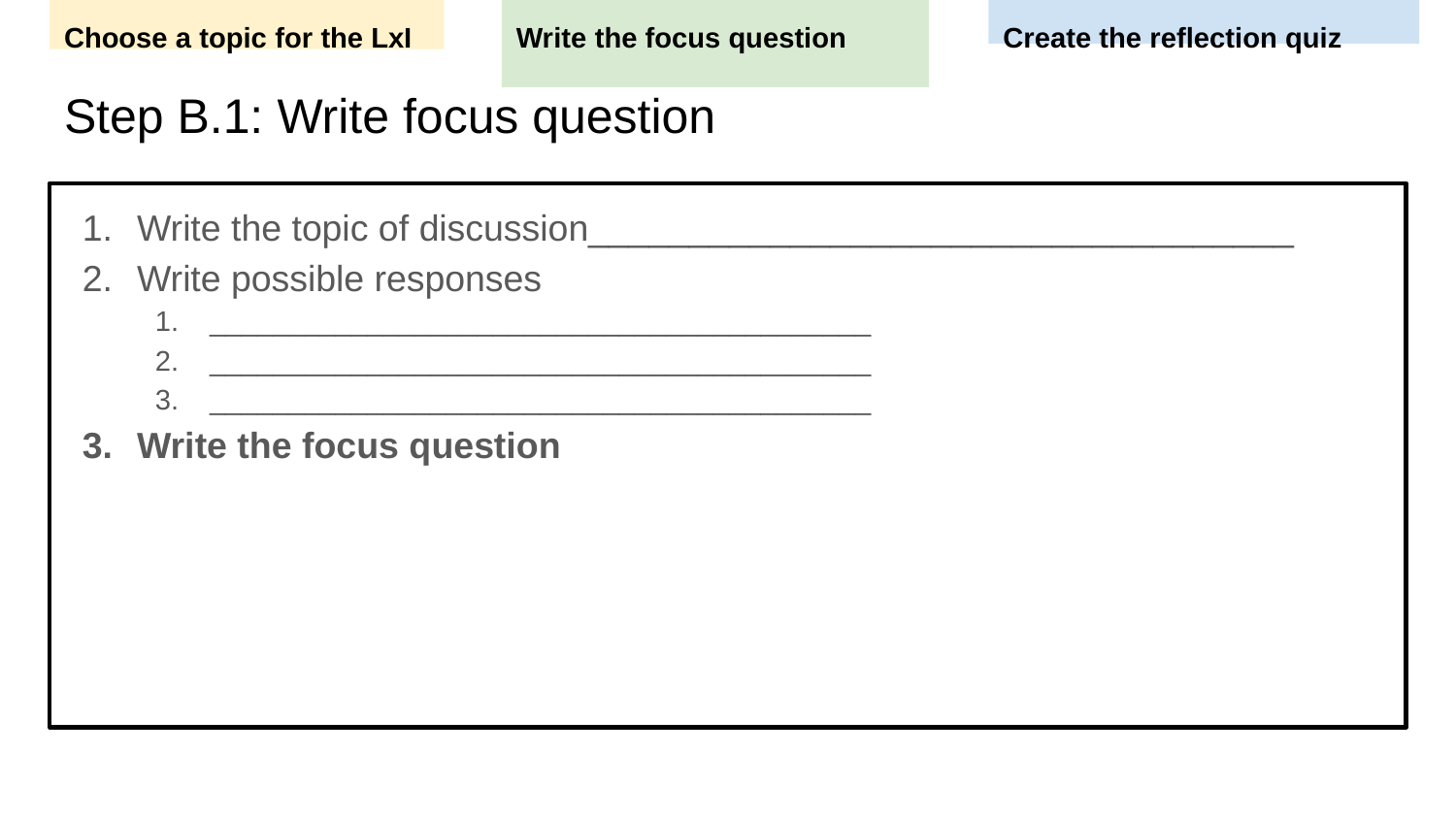

Choose a topic for the LxI
Write the focus question
Create the reflection quiz
# Step B.1: Write focus question
Write the topic of discussion___________________________________
Write possible responses
__________________________________________
__________________________________________
__________________________________________
Write the focus question